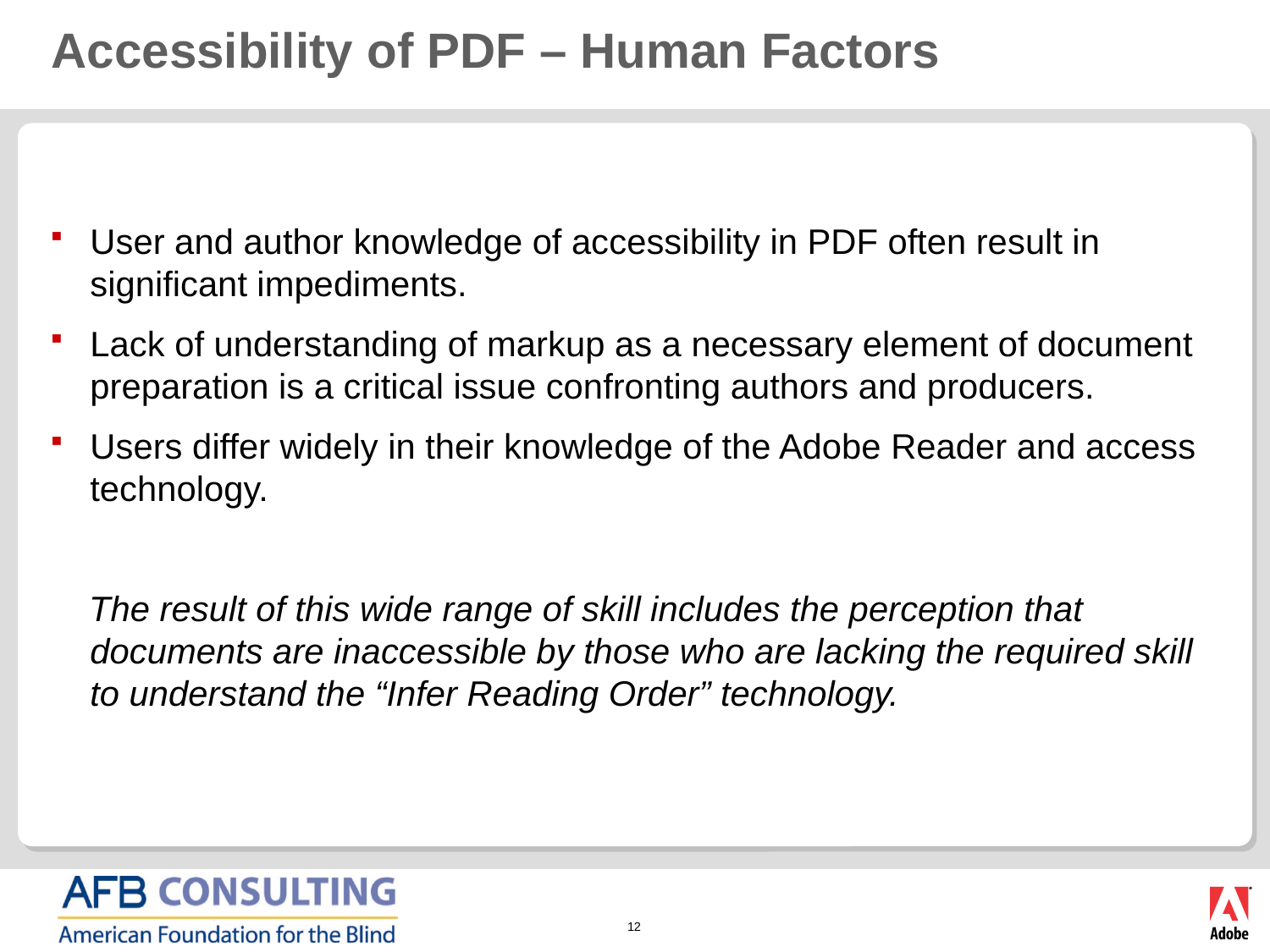

# Accessibility of PDF – Human Factors

User and author knowledge of accessibility in PDF often result in significant impediments.
Lack of understanding of markup as a necessary element of document preparation is a critical issue confronting authors and producers.
Users differ widely in their knowledge of the Adobe Reader and access technology.

    The result of this wide range of skill includes the perception that documents are inaccessible by those who are lacking the required skill to understand the “Infer Reading Order” technology.

12